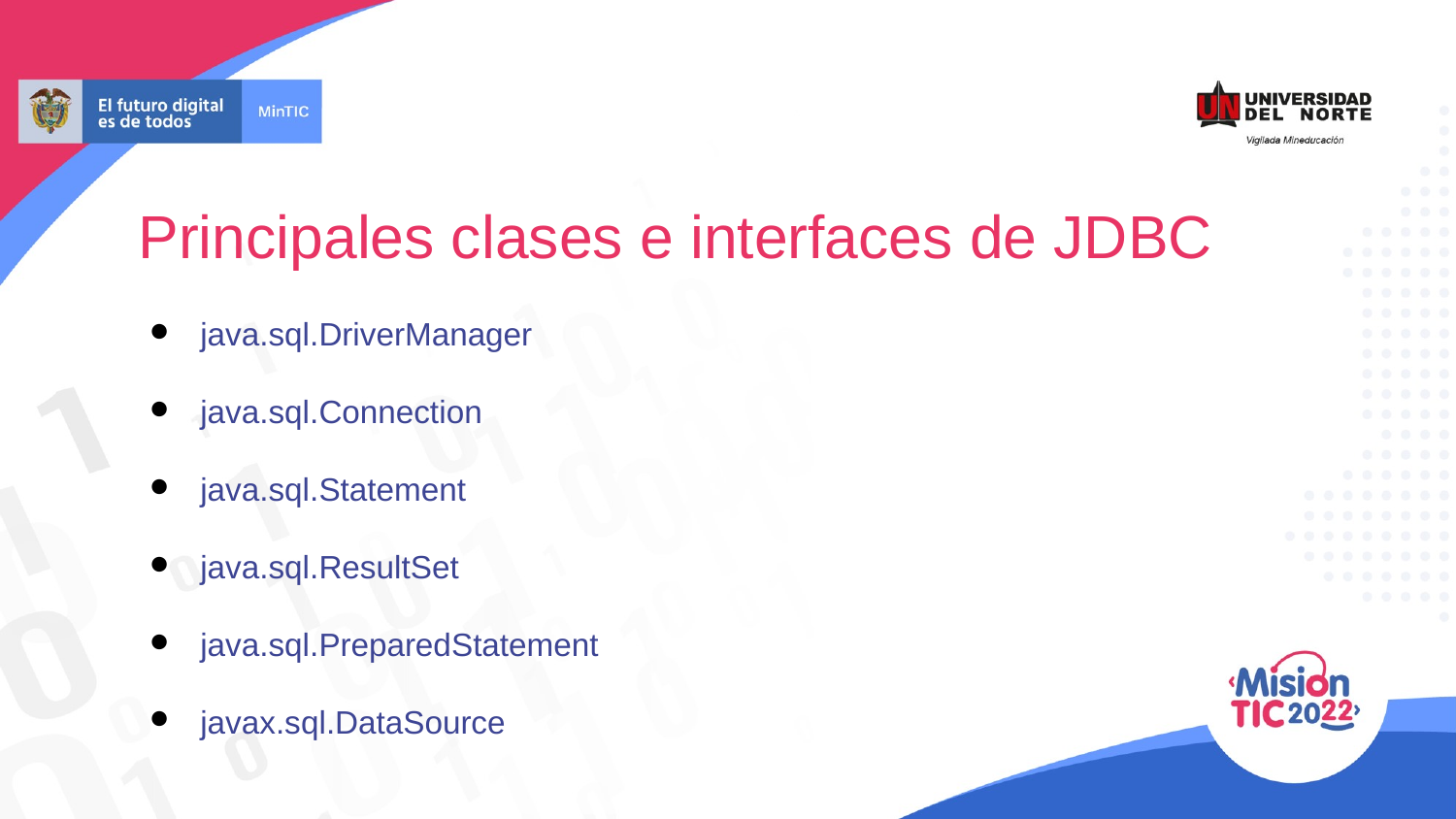

Principales clases e interfaces de JDBC
java.sql.DriverManager

java.sql.Connection

java.sql.Statement

java.sql.ResultSet

java.sql.PreparedStatement

javax.sql.DataSource